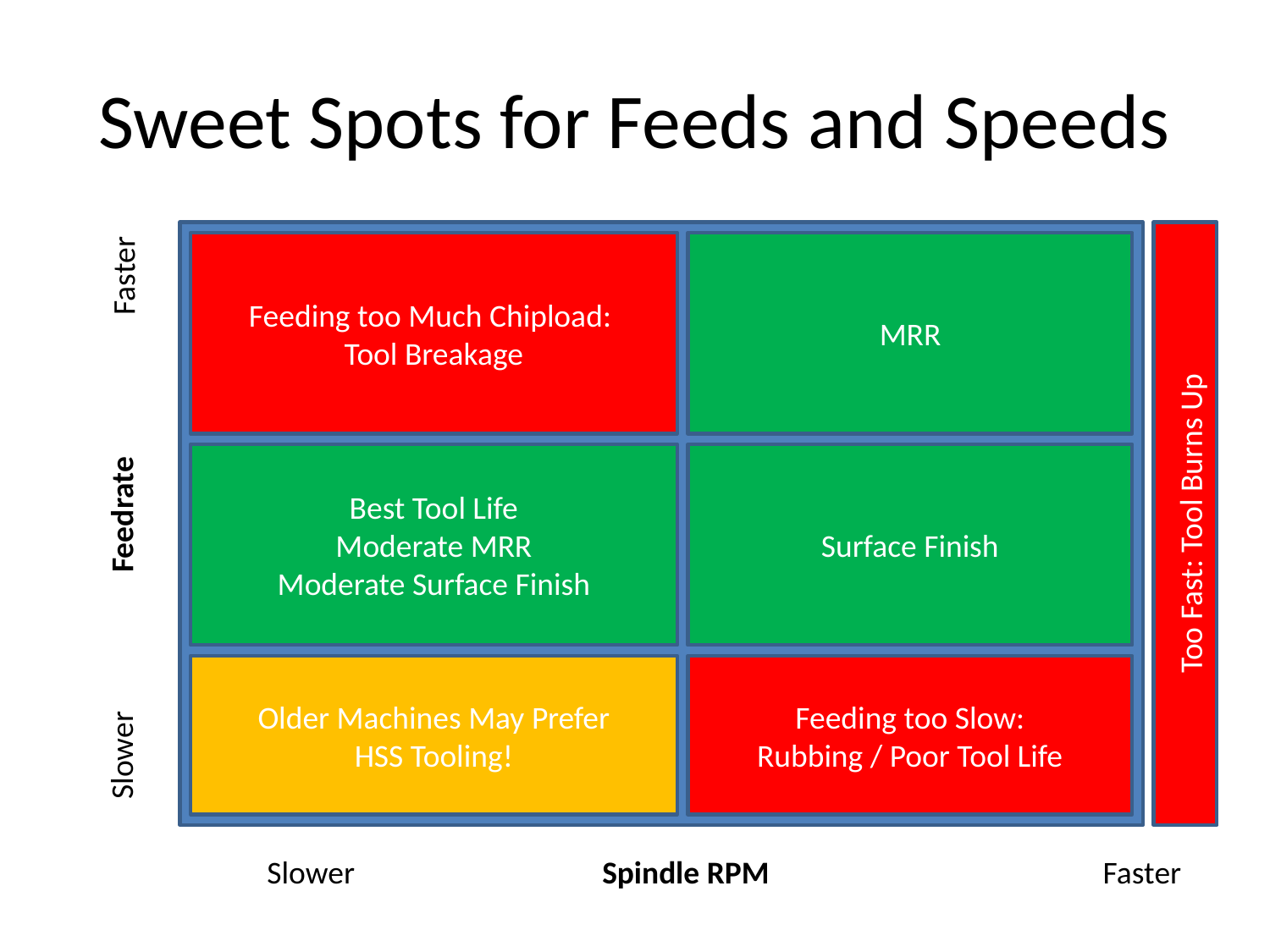

# Sweet Spots for Feeds and Speeds

Feeding too Much Chipload:
Tool Breakage
MRR
Faster
Best Tool Life
Moderate MRR
Moderate Surface Finish
Surface Finish
Feedrate
Too Fast: Tool Burns Up
Older Machines May Prefer
HSS Tooling!
Feeding too Slow:
Rubbing / Poor Tool Life
Slower
Slower
Spindle RPM
Faster